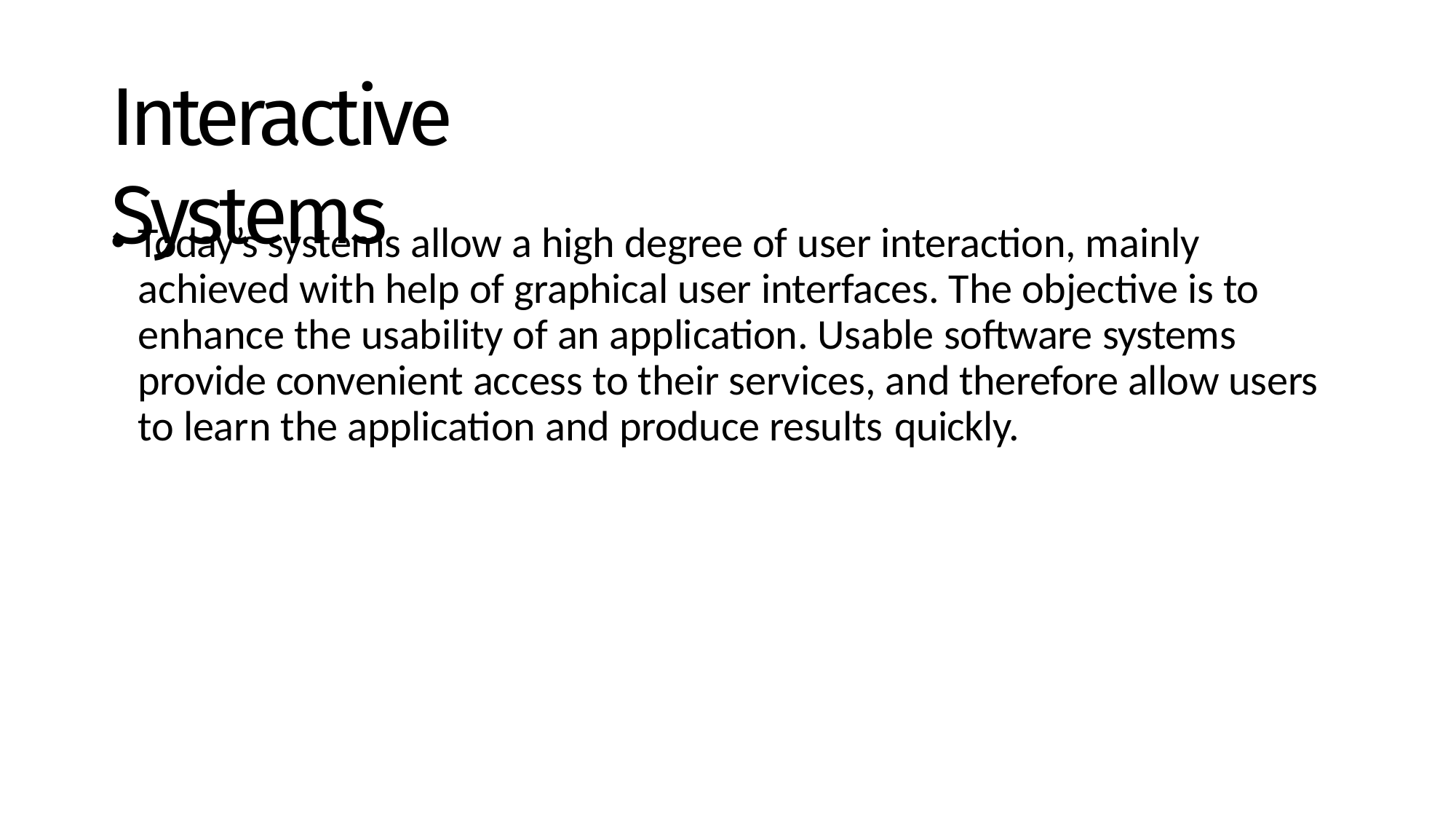

# Interactive Systems
Today’s systems allow a high degree of user interaction, mainly  achieved with help of graphical user interfaces. The objective is to  enhance the usability of an application. Usable software systems  provide convenient access to their services, and therefore allow users  to learn the application and produce results quickly.